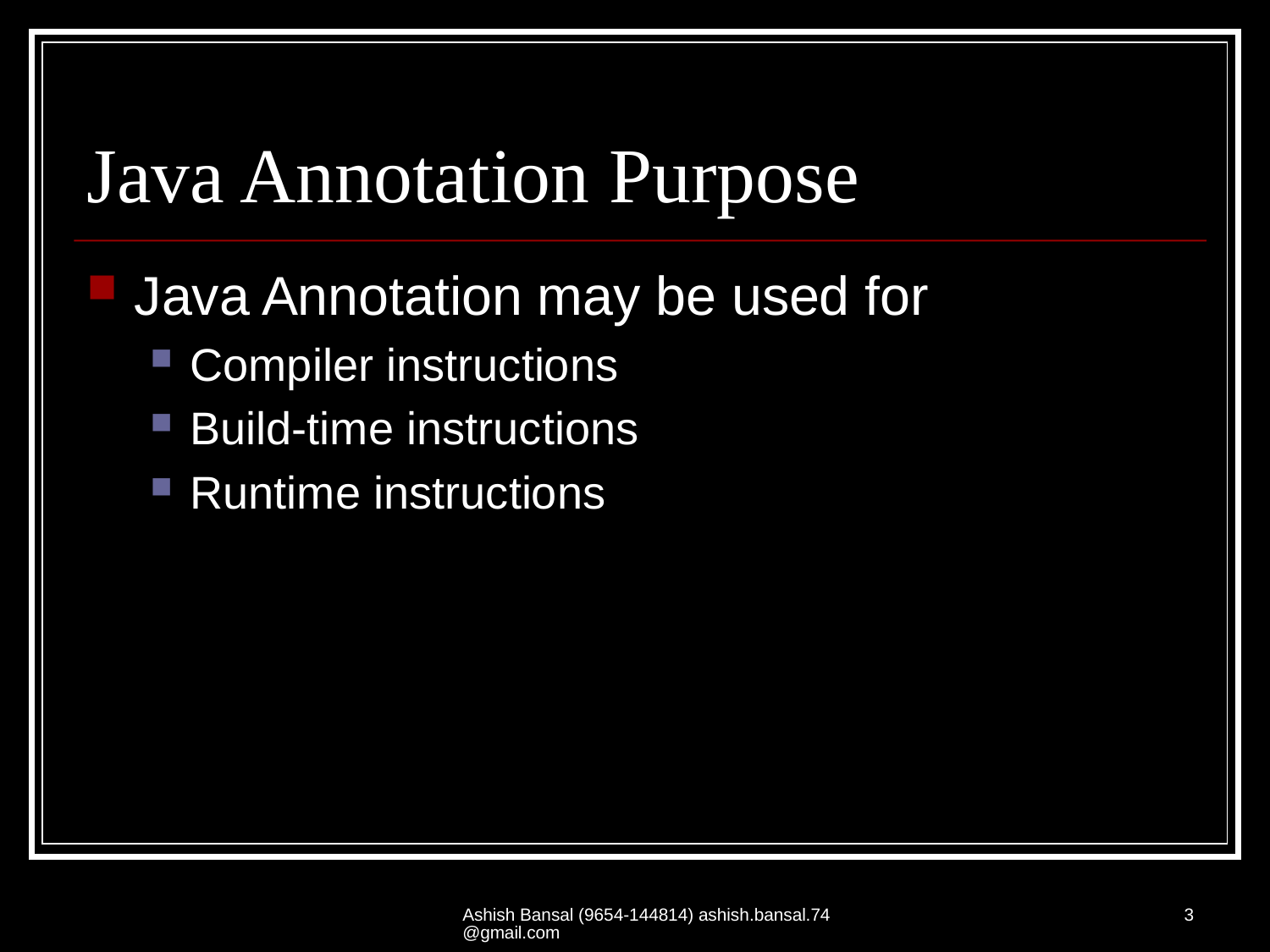

# Java Annotation Purpose
Java Annotation may be used for
Compiler instructions
Build-time instructions
Runtime instructions
Ashish Bansal (9654-144814) ashish.bansal.74@gmail.com
3